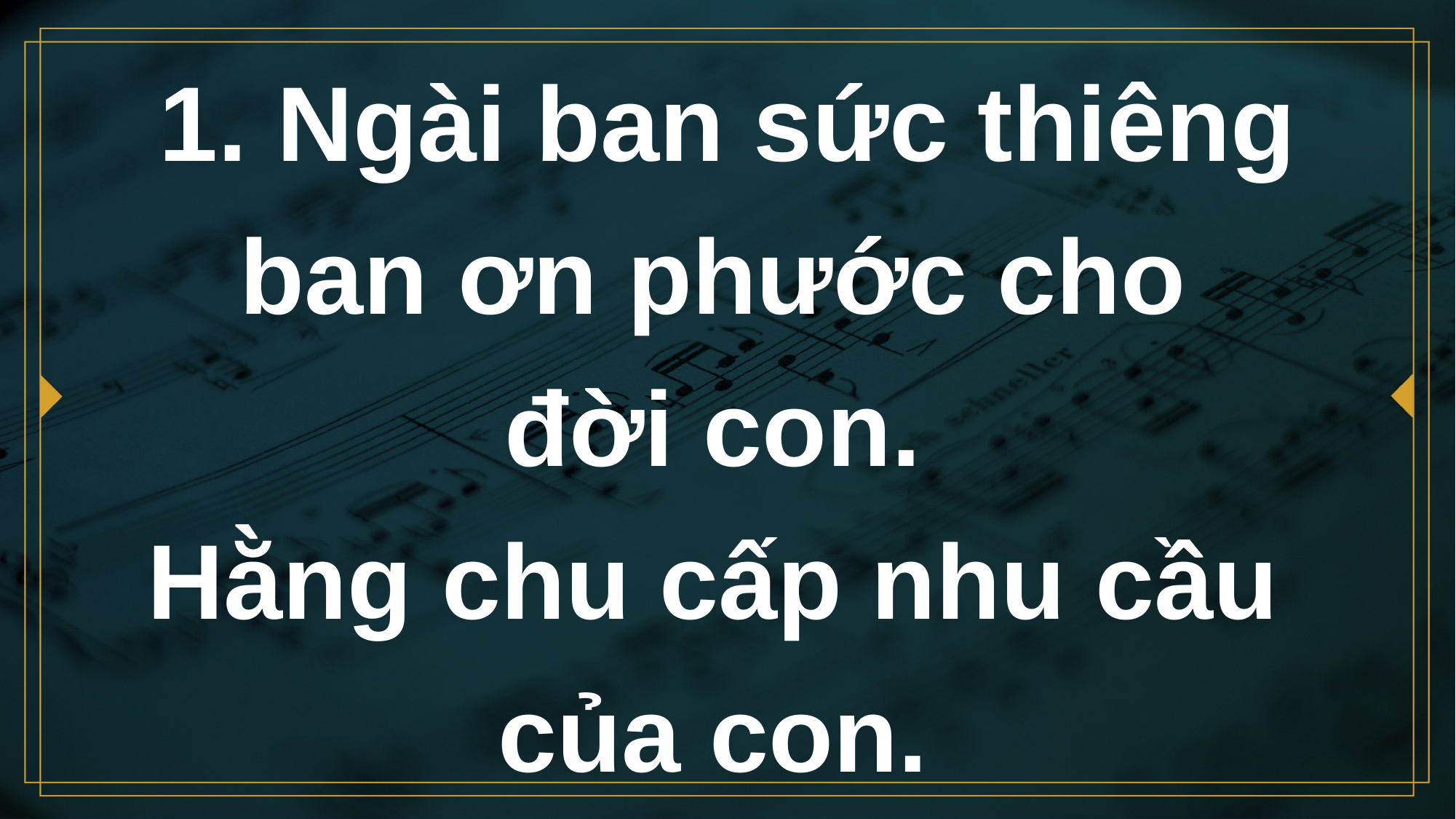

# 1. Ngài ban sức thiêng ban ơn phước cho đời con.
Hằng chu cấp nhu cầu
của con.